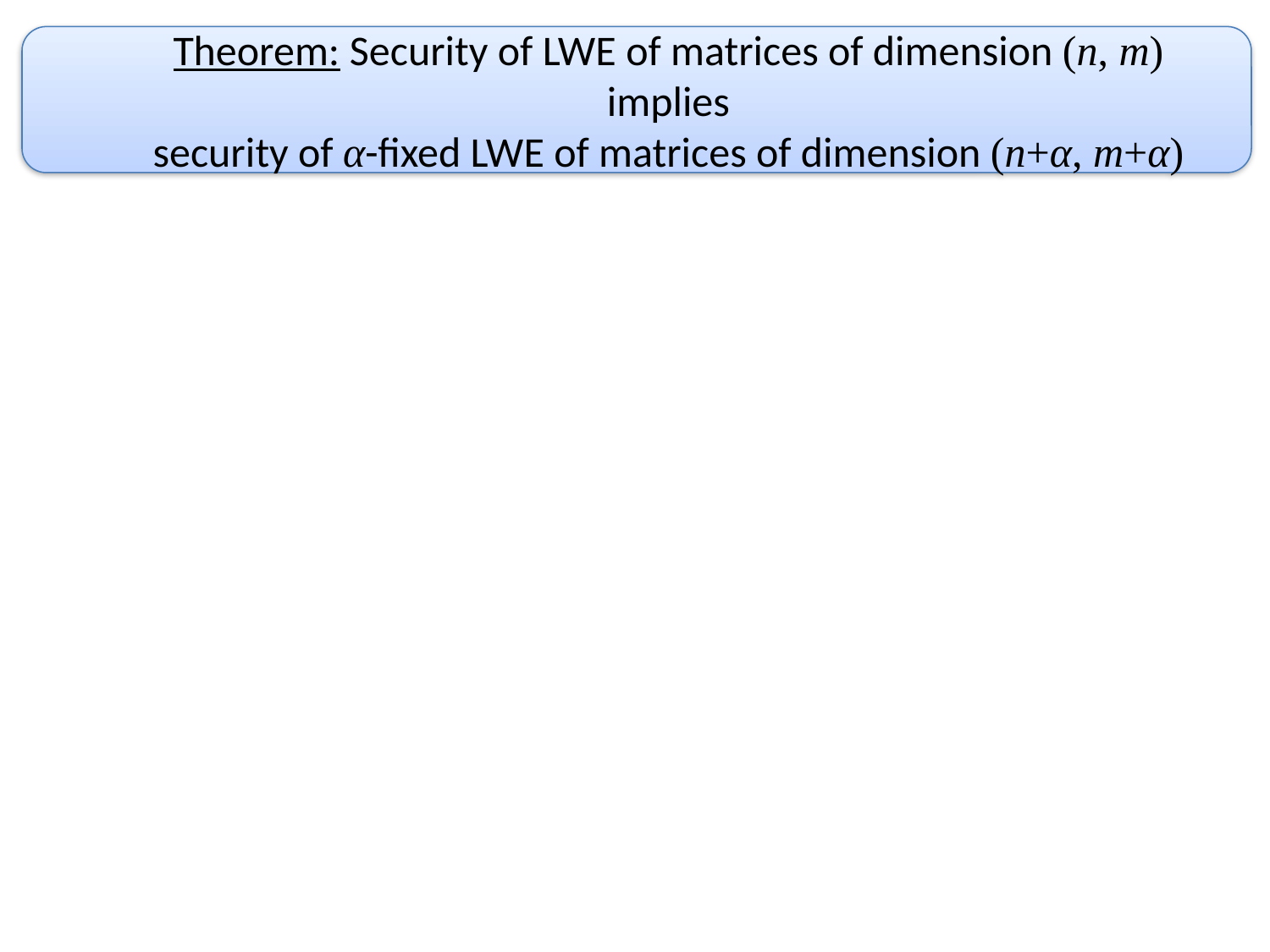

Theorem: Security of LWE of matrices of dimension (n, m)
implies
security of α-fixed LWE of matrices of dimension (n+α, m+α)